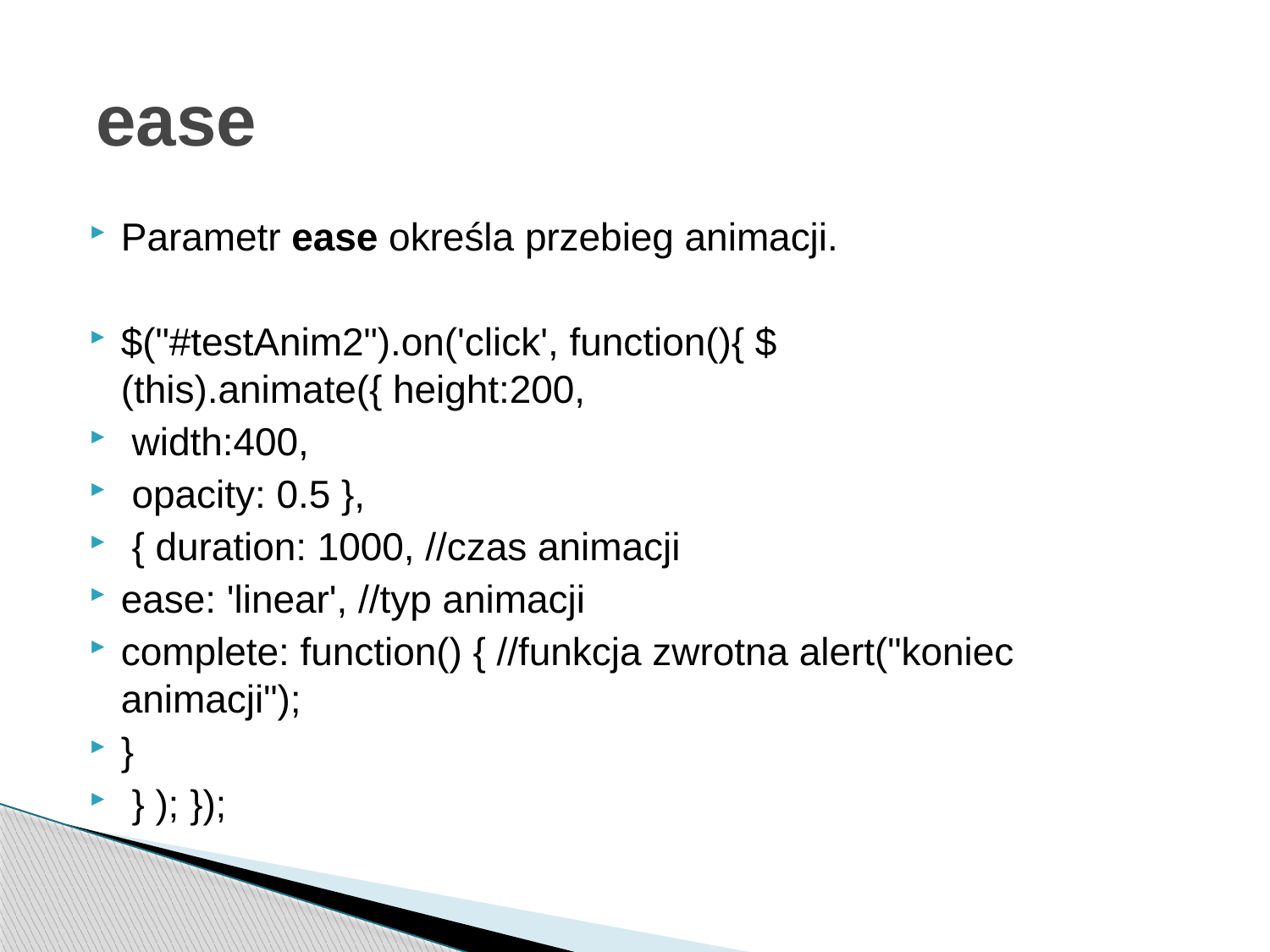

# ease
Parametr ease określa przebieg animacji.

$("#testAnim2").on('click', function(){ $(this).animate({ height:200,
 width:400,
 opacity: 0.5 },
 { duration: 1000, //czas animacji
ease: 'linear', //typ animacji
complete: function() { //funkcja zwrotna alert("koniec animacji");
}
 } ); });